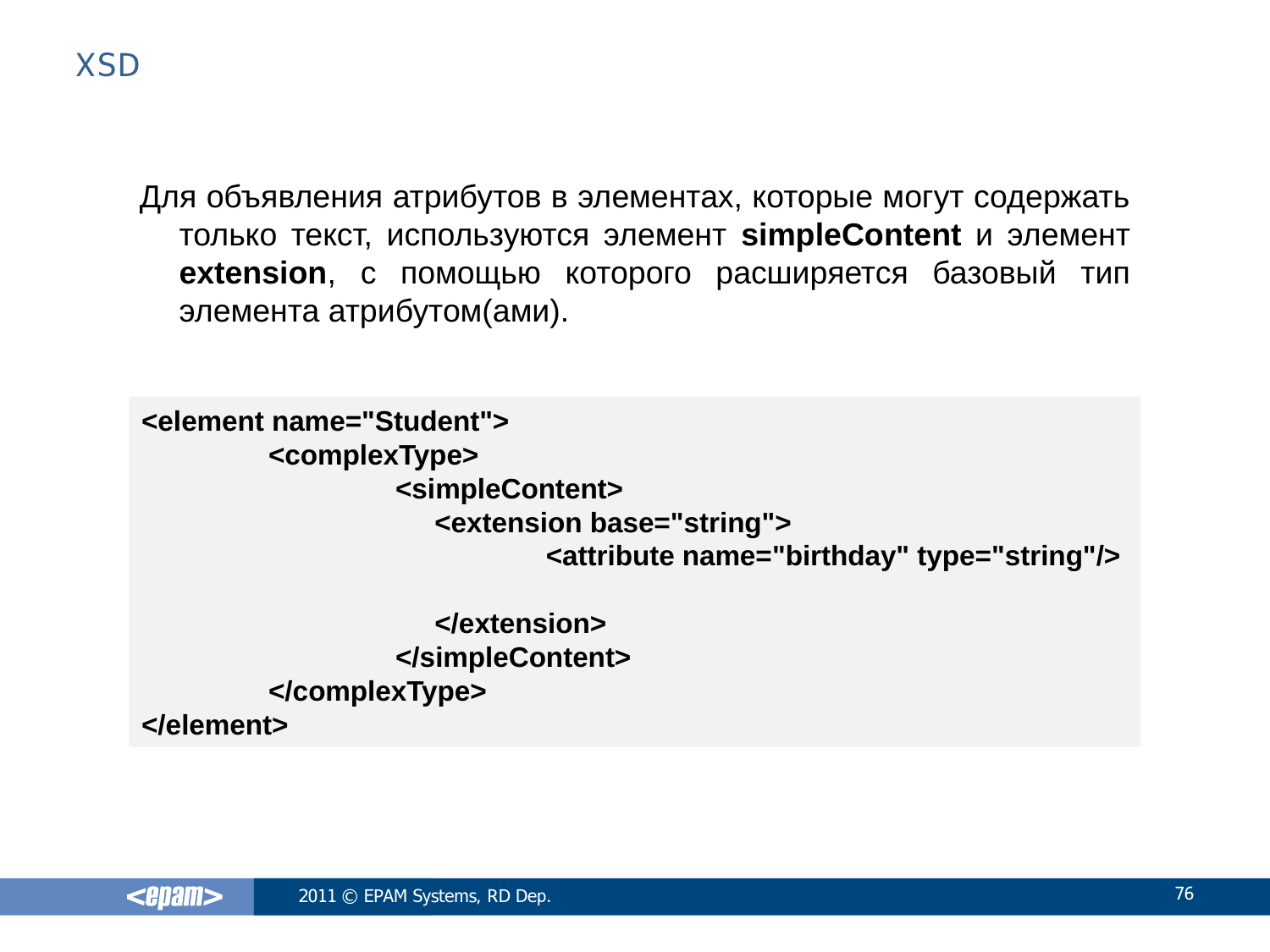

# XSD
Для объявления атрибутов в элементах, которые могут содержать только текст, используются элемент simpleContent и элемент extension, с помощью которого расширяется базовый тип элемента атрибутом(ами).

<element name="Student">
	<complexType>
		<simpleContent>
		     <extension base="string">
			   <attribute name="birthday" type="string"/>
		     </extension>
		</simpleContent>
	</complexType>
</element>
76
2011 © EPAM Systems, RD Dep.